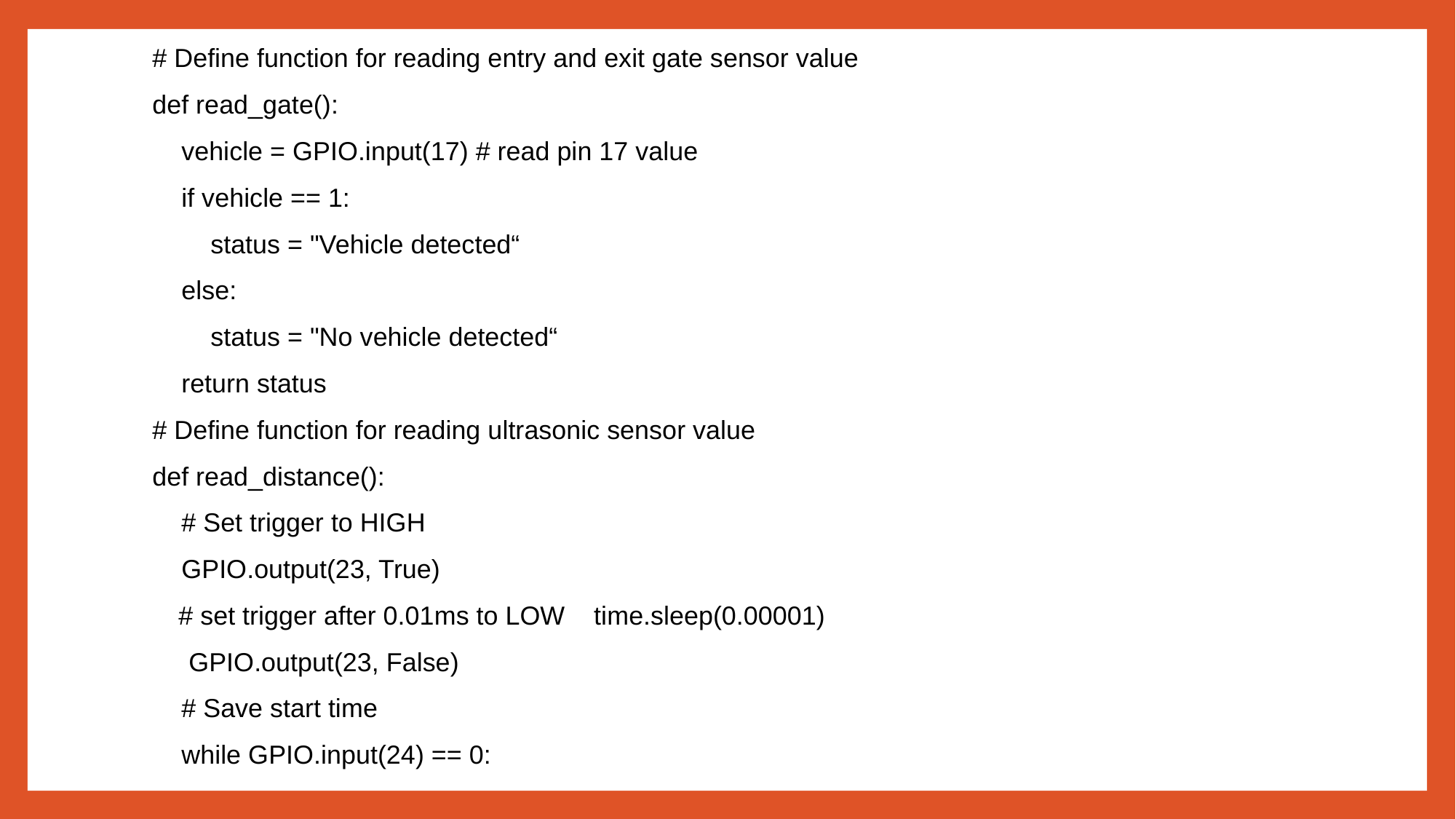

# Define function for reading entry and exit gate sensor value
def read_gate():
    vehicle = GPIO.input(17) # read pin 17 value
    if vehicle == 1:
        status = "Vehicle detected“
    else:
        status = "No vehicle detected“
    return status
# Define function for reading ultrasonic sensor value
def read_distance():
    # Set trigger to HIGH
    GPIO.output(23, True)
    # set trigger after 0.01ms to LOW    time.sleep(0.00001)
     GPIO.output(23, False)
    # Save start time
    while GPIO.input(24) == 0: